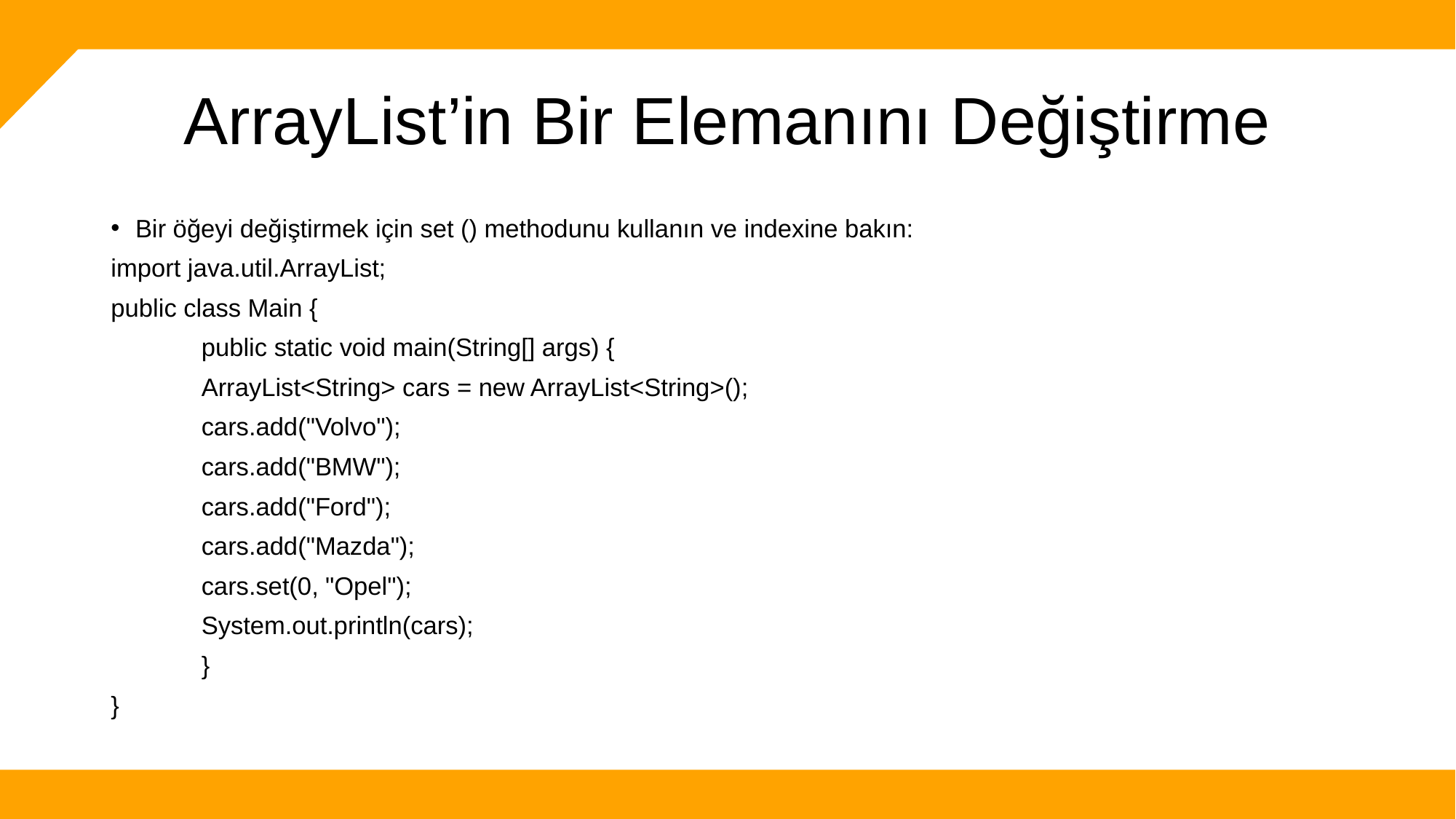

# ArrayList’in Bir Elemanını Değiştirme
Bir öğeyi değiştirmek için set () methodunu kullanın ve indexine bakın:
import java.util.ArrayList;
public class Main {
	public static void main(String[] args) {
		ArrayList<String> cars = new ArrayList<String>();
		cars.add("Volvo");
		cars.add("BMW");
		cars.add("Ford");
		cars.add("Mazda");
		cars.set(0, "Opel");
		System.out.println(cars);
	}
}